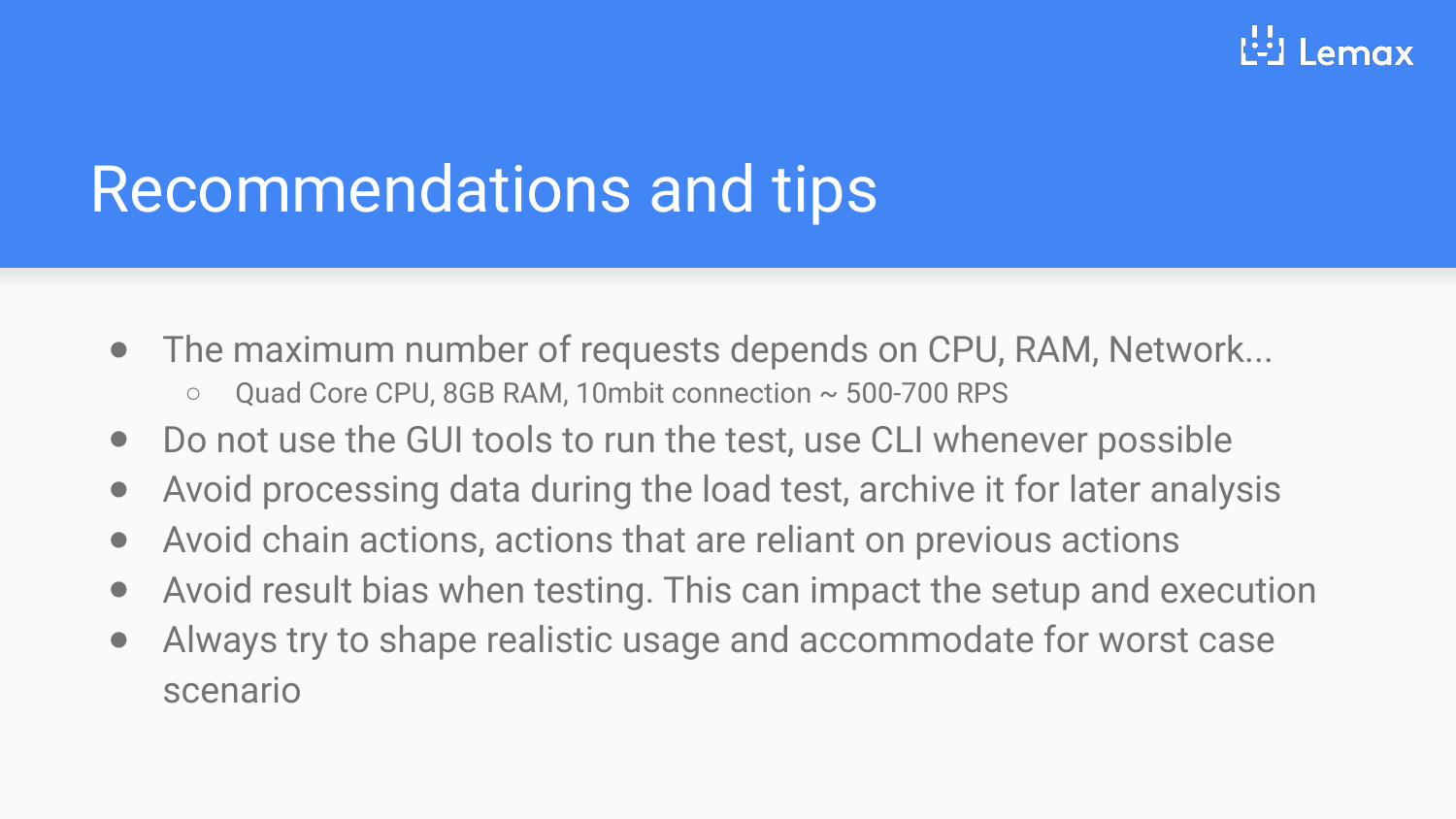

# Recommendations and tips
The maximum number of requests depends on CPU, RAM, Network...
Quad Core CPU, 8GB RAM, 10mbit connection ~ 500-700 RPS
Do not use the GUI tools to run the test, use CLI whenever possible
Avoid processing data during the load test, archive it for later analysis
Avoid chain actions, actions that are reliant on previous actions
Avoid result bias when testing. This can impact the setup and execution
Always try to shape realistic usage and accommodate for worst case scenario